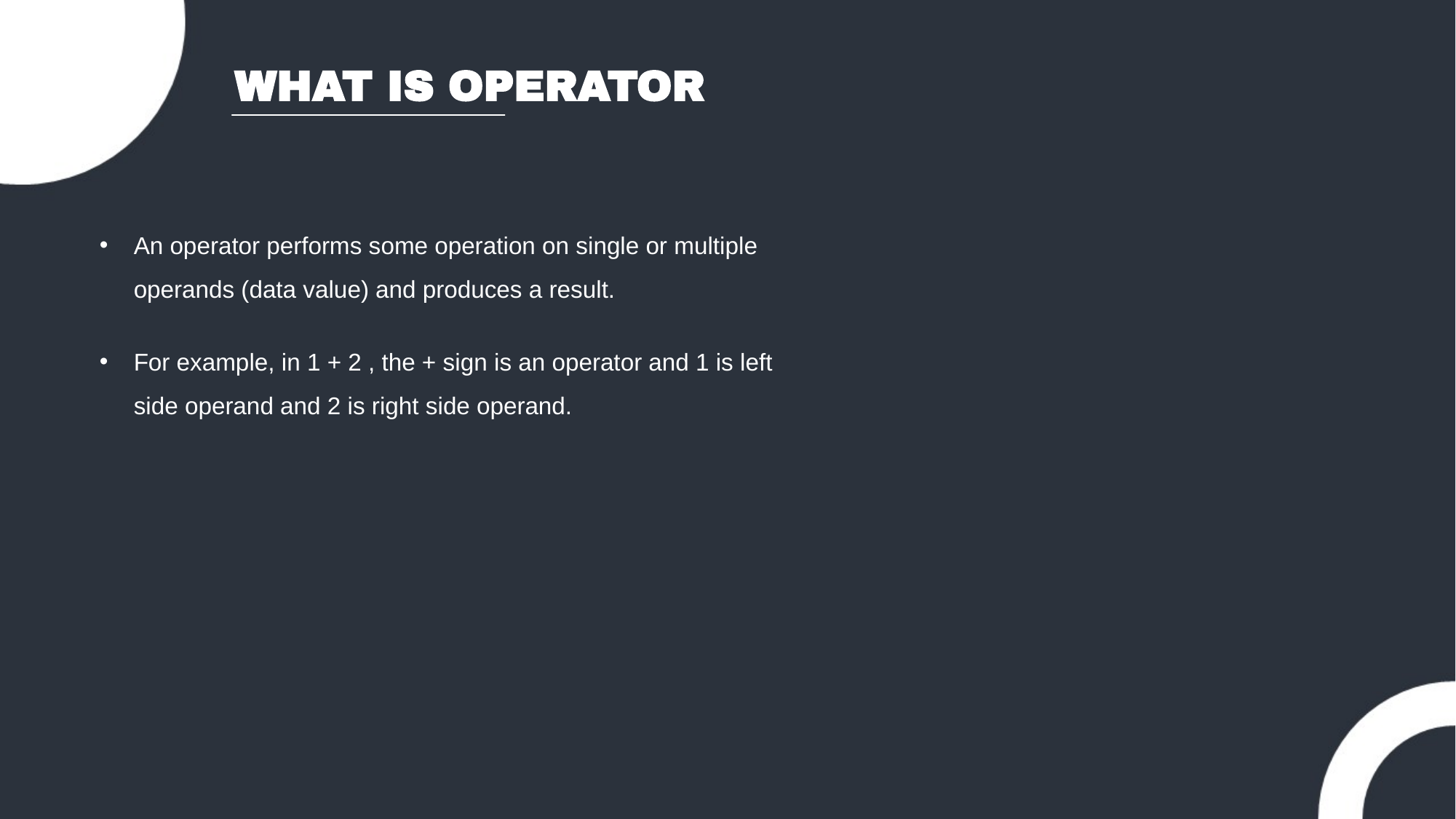

WHAT IS OPERATOR
An operator performs some operation on single or multiple operands (data value) and produces a result.
For example, in 1 + 2 , the + sign is an operator and 1 is left side operand and 2 is right side operand.